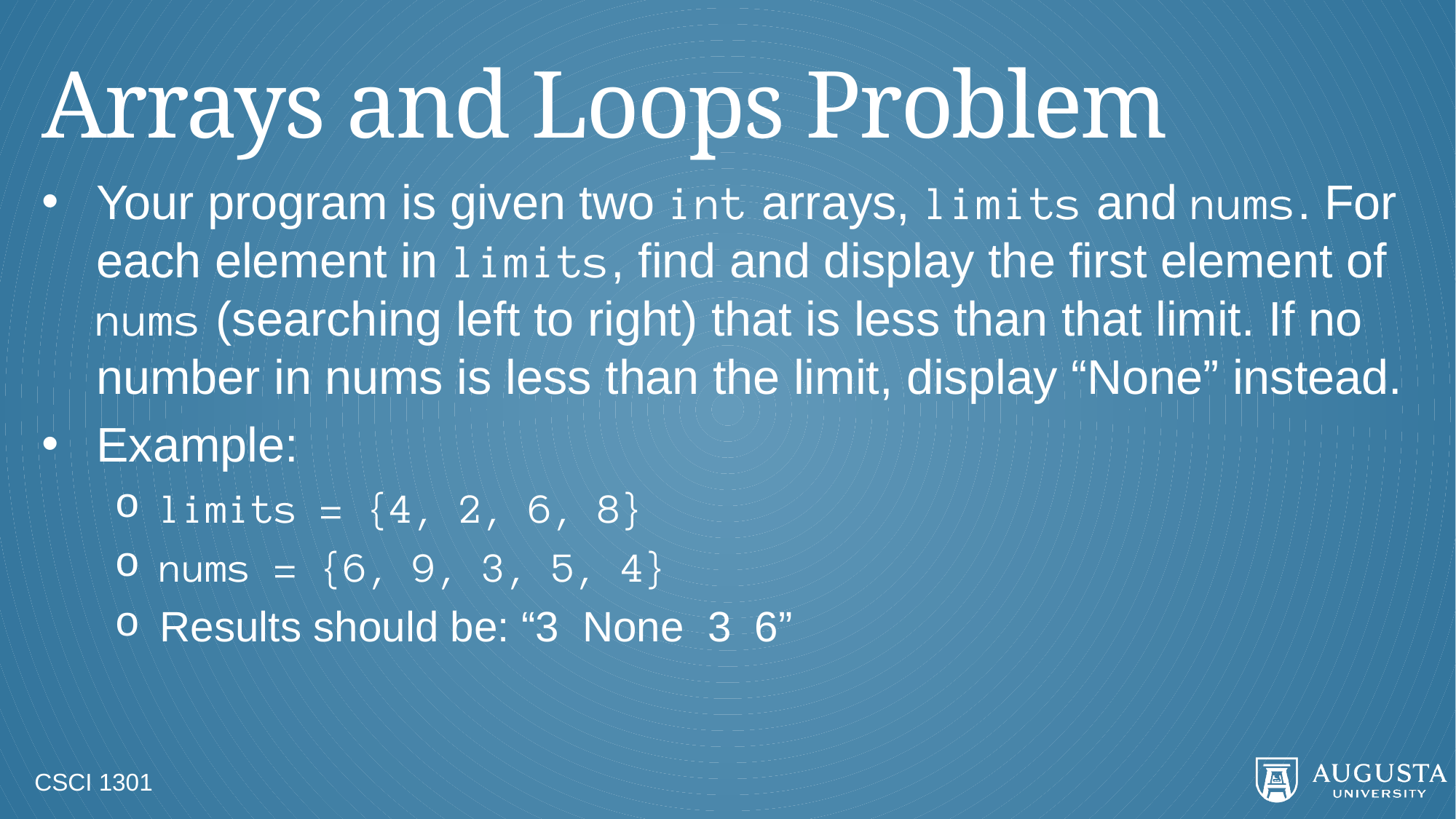

# Arrays and Loops Problem
Your program is given two int arrays, limits and nums. For each element in limits, find and display the first element of nums (searching left to right) that is less than that limit. If no number in nums is less than the limit, display “None” instead.
Example:
limits = {4, 2, 6, 8}
nums = {6, 9, 3, 5, 4}
Results should be: “3  None  3  6”
CSCI 1301